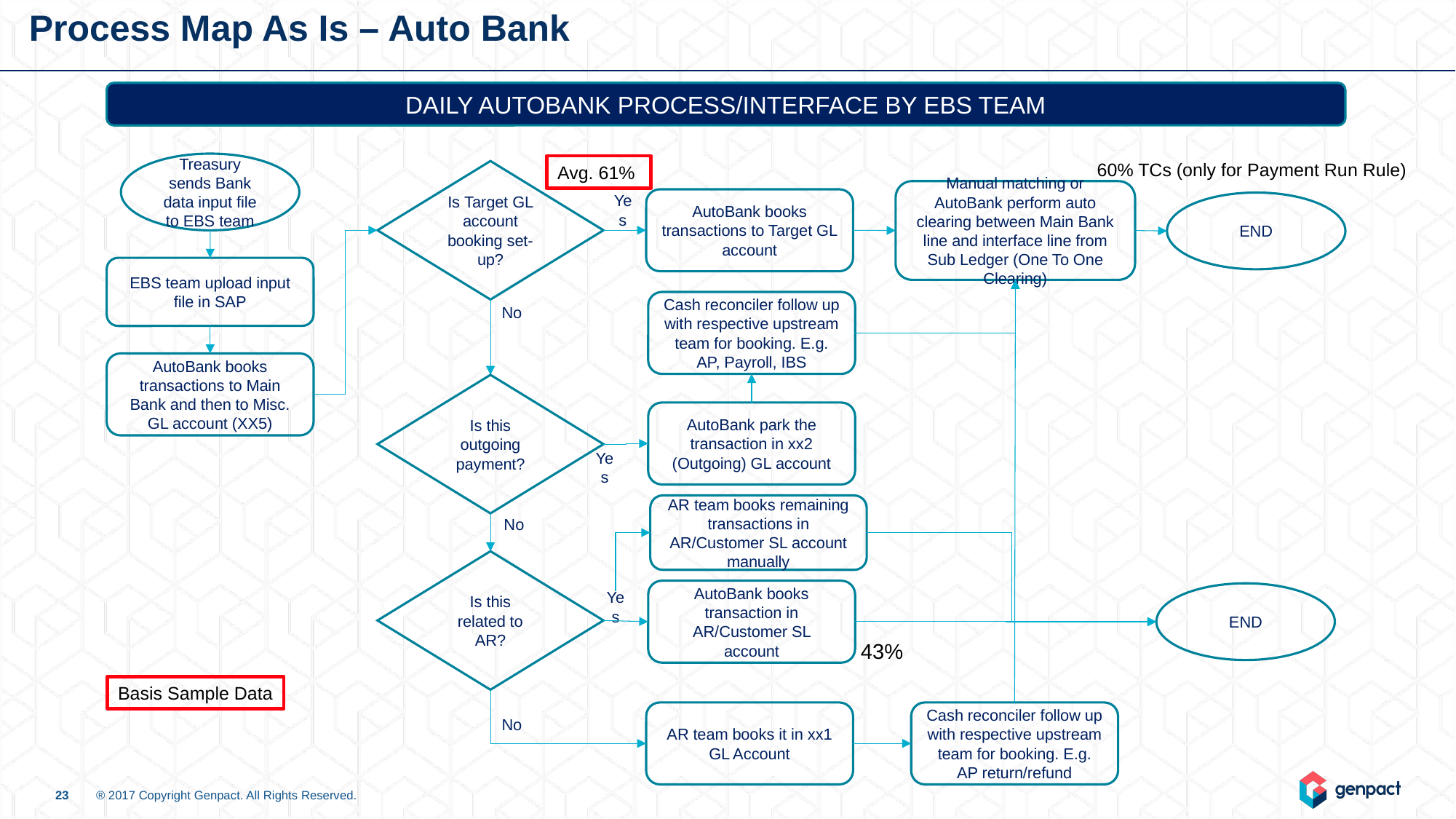

Process Map As Is – Auto Bank
DAILY AUTOBANK PROCESS/INTERFACE BY EBS TEAM
60% TCs (only for Payment Run Rule)
Treasury sends Bank data input file to EBS team
Avg. 61%
Is Target GL account booking set-up?
Manual matching or AutoBank perform auto clearing between Main Bank line and interface line from Sub Ledger (One To One Clearing)
AutoBank books transactions to Target GL account
END
Yes
EBS team upload input file in SAP
Cash reconciler follow up with respective upstream team for booking. E.g. AP, Payroll, IBS
No
AutoBank books transactions to Main Bank and then to Misc. GL account (XX5)
Is this outgoing payment?
AutoBank park the transaction in xx2 (Outgoing) GL account
Yes
AR team books remaining transactions in AR/Customer SL account manually
No
Is this related to AR?
AutoBank books transaction in AR/Customer SL account
END
Yes
43%
Basis Sample Data
Cash reconciler follow up with respective upstream team for booking. E.g. AP return/refund
AR team books it in xx1 GL Account
No